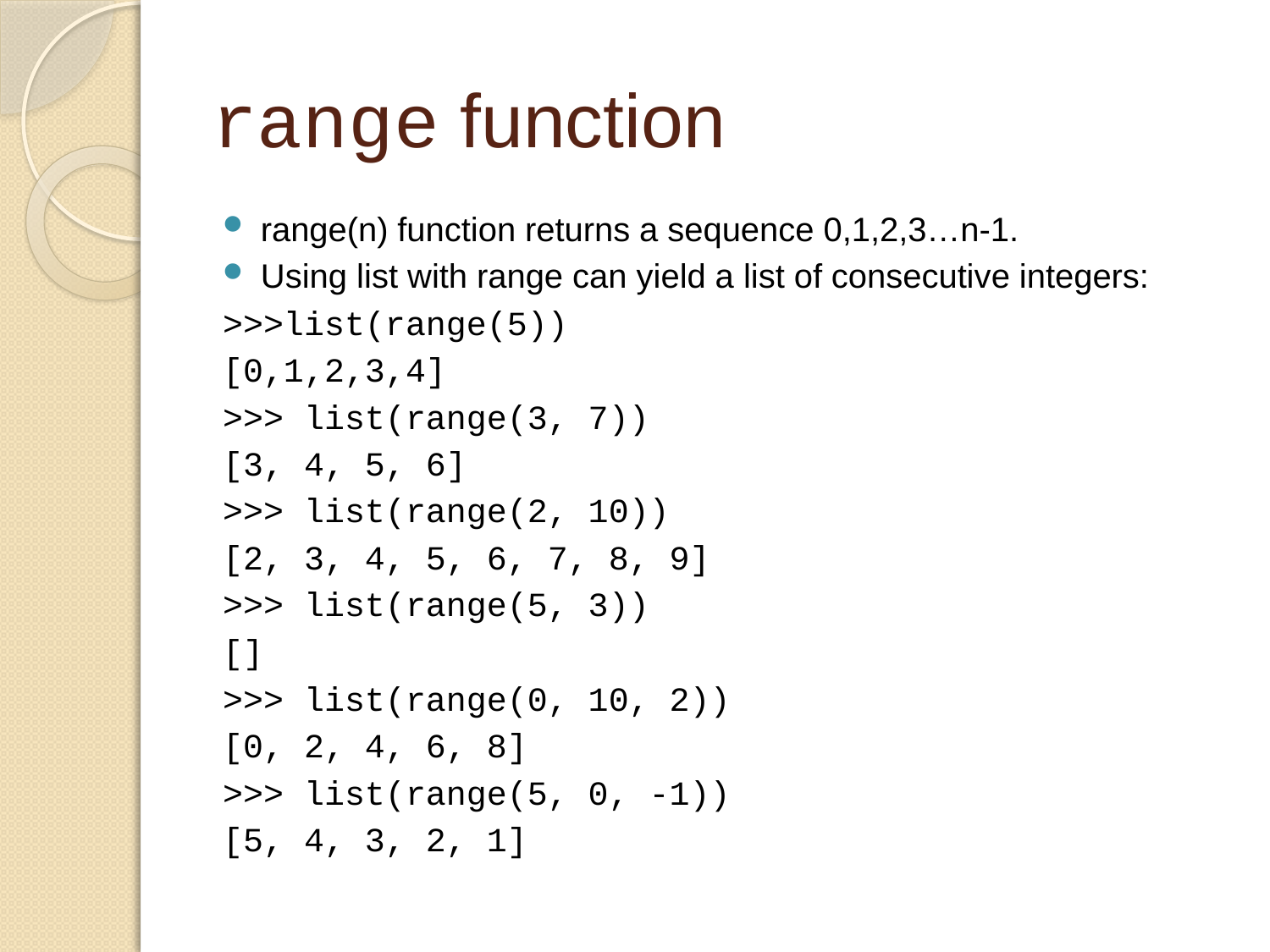

# range function
range(n) function returns a sequence 0,1,2,3…n-1.
Using list with range can yield a list of consecutive integers:
>>>list(range(5))
[0,1,2,3,4]
>>> list(range(3, 7))
[3, 4, 5, 6]
>>> list(range(2, 10))
[2, 3, 4, 5, 6, 7, 8, 9]
>>> list(range(5, 3))
[]
>>> list(range(0, 10, 2))
[0, 2, 4, 6, 8]
>>> list(range(5, 0, -1))
[5, 4, 3, 2, 1]